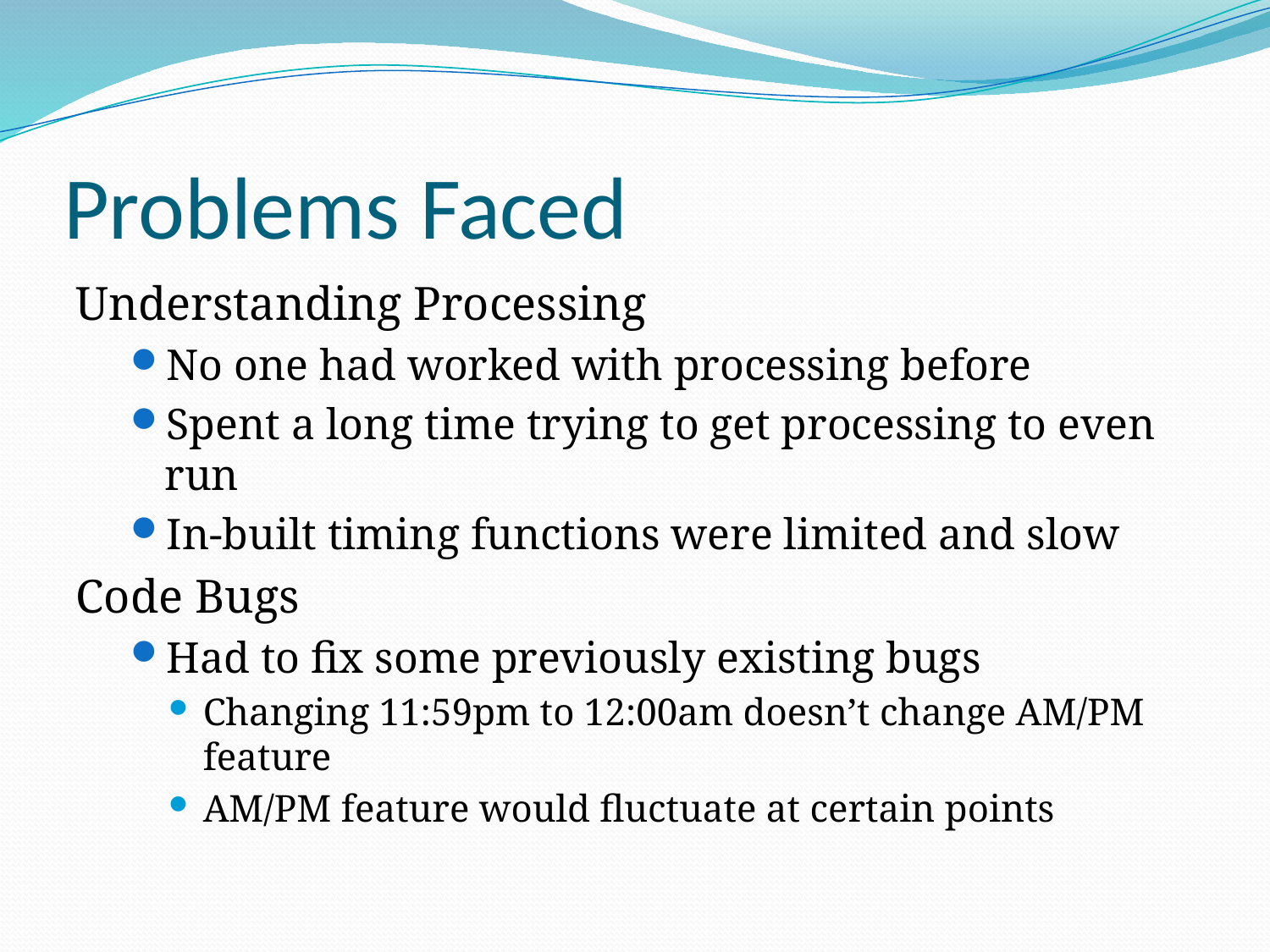

# Problems Faced
Understanding Processing
No one had worked with processing before
Spent a long time trying to get processing to even run
In-built timing functions were limited and slow
Code Bugs
Had to fix some previously existing bugs
Changing 11:59pm to 12:00am doesn’t change AM/PM feature
AM/PM feature would fluctuate at certain points